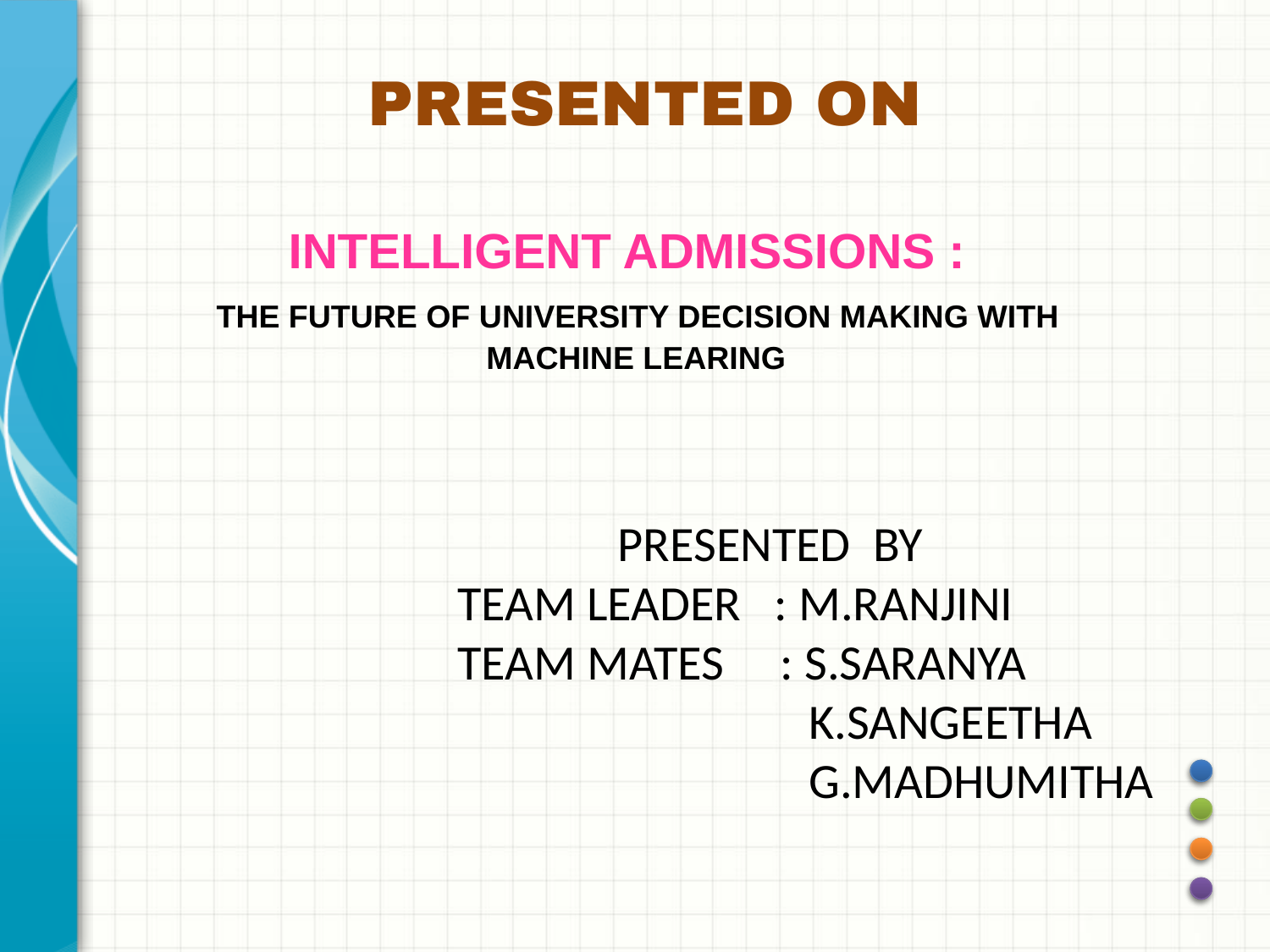

PRESENTED ON
# INTELLIGENT ADMISSIONS : THE FUTURE OF UNIVERSITY DECISION MAKING WITH 		        MACHINE LEARING
	   PRESENTED  BY
TEAM LEADER   : M.RANJINI
TEAM MATES     : S.SARANYA
	                    K.SANGEETHA
	                    G.MADHUMITHA